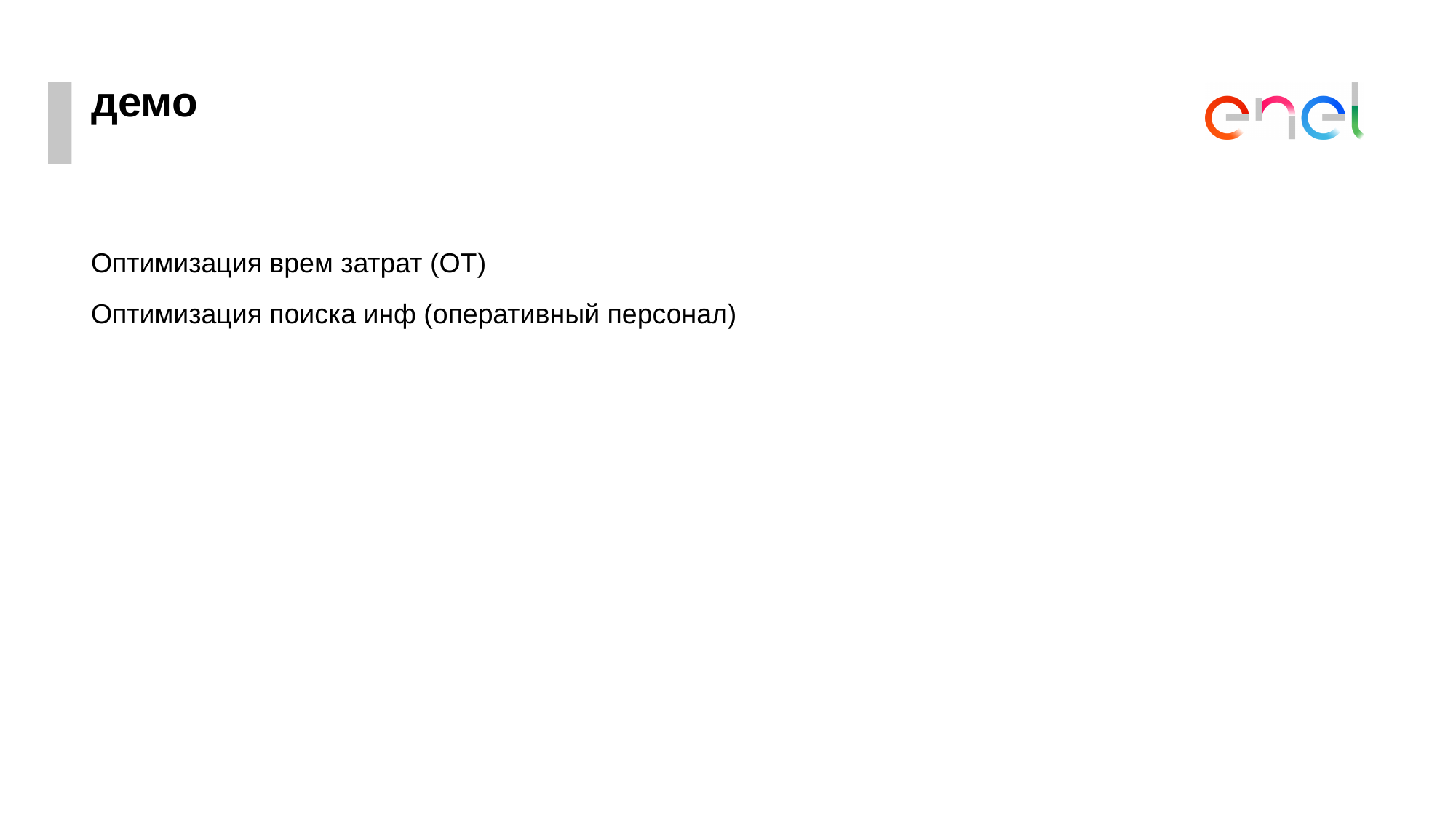

# демо
Оптимизация врем затрат (ОТ)
Оптимизация поиска инф (оперативный персонал)